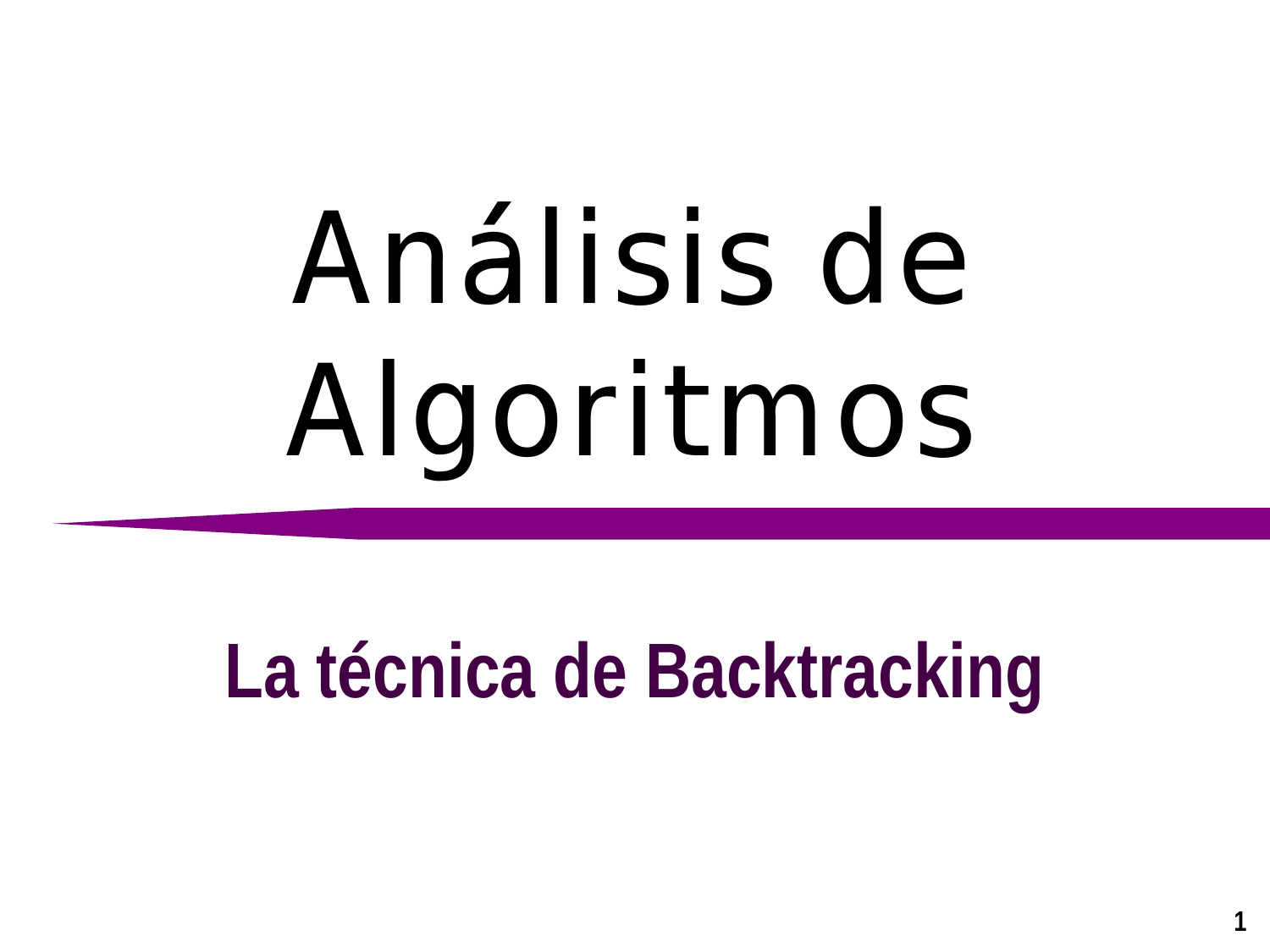

# Análisis de Algoritmos
La técnica de Backtracking
1